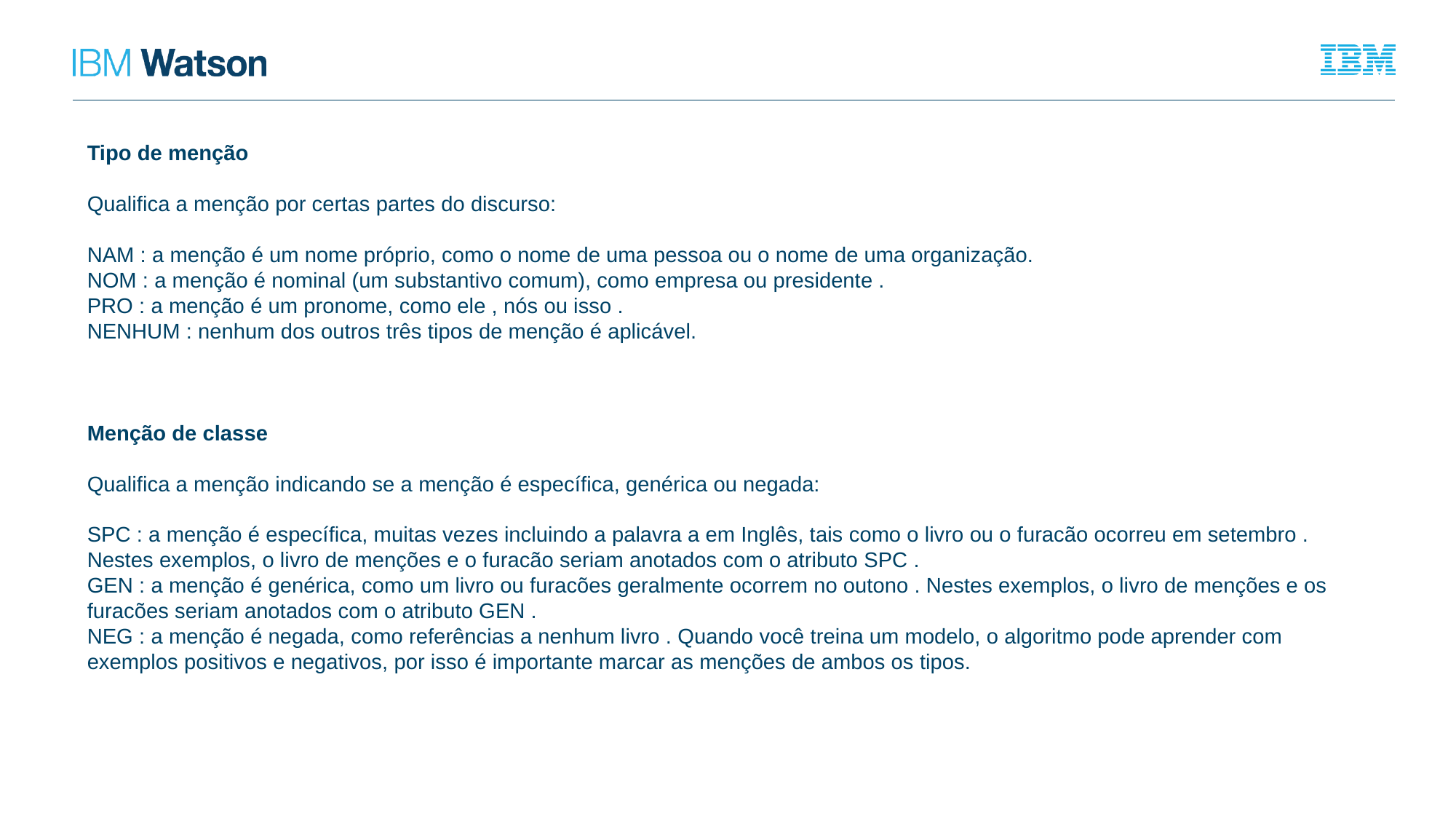

Tipo de menção

Qualifica a menção por certas partes do discurso:

NAM : a menção é um nome próprio, como o nome de uma pessoa ou o nome de uma organização.
NOM : a menção é nominal (um substantivo comum), como empresa ou presidente .
PRO : a menção é um pronome, como ele , nós ou isso .
NENHUM : nenhum dos outros três tipos de menção é aplicável.

Menção de classe

Qualifica a menção indicando se a menção é específica, genérica ou negada:

SPC : a menção é específica, muitas vezes incluindo a palavra a em Inglês, tais como o livro ou o furacão ocorreu em setembro . Nestes exemplos, o livro de menções e o furacão seriam anotados com o atributo SPC .
GEN : a menção é genérica, como um livro ou furacões geralmente ocorrem no outono . Nestes exemplos, o livro de menções e os furacões seriam anotados com o atributo GEN .
NEG : a menção é negada, como referências a nenhum livro . Quando você treina um modelo, o algoritmo pode aprender com exemplos positivos e negativos, por isso é importante marcar as menções de ambos os tipos.